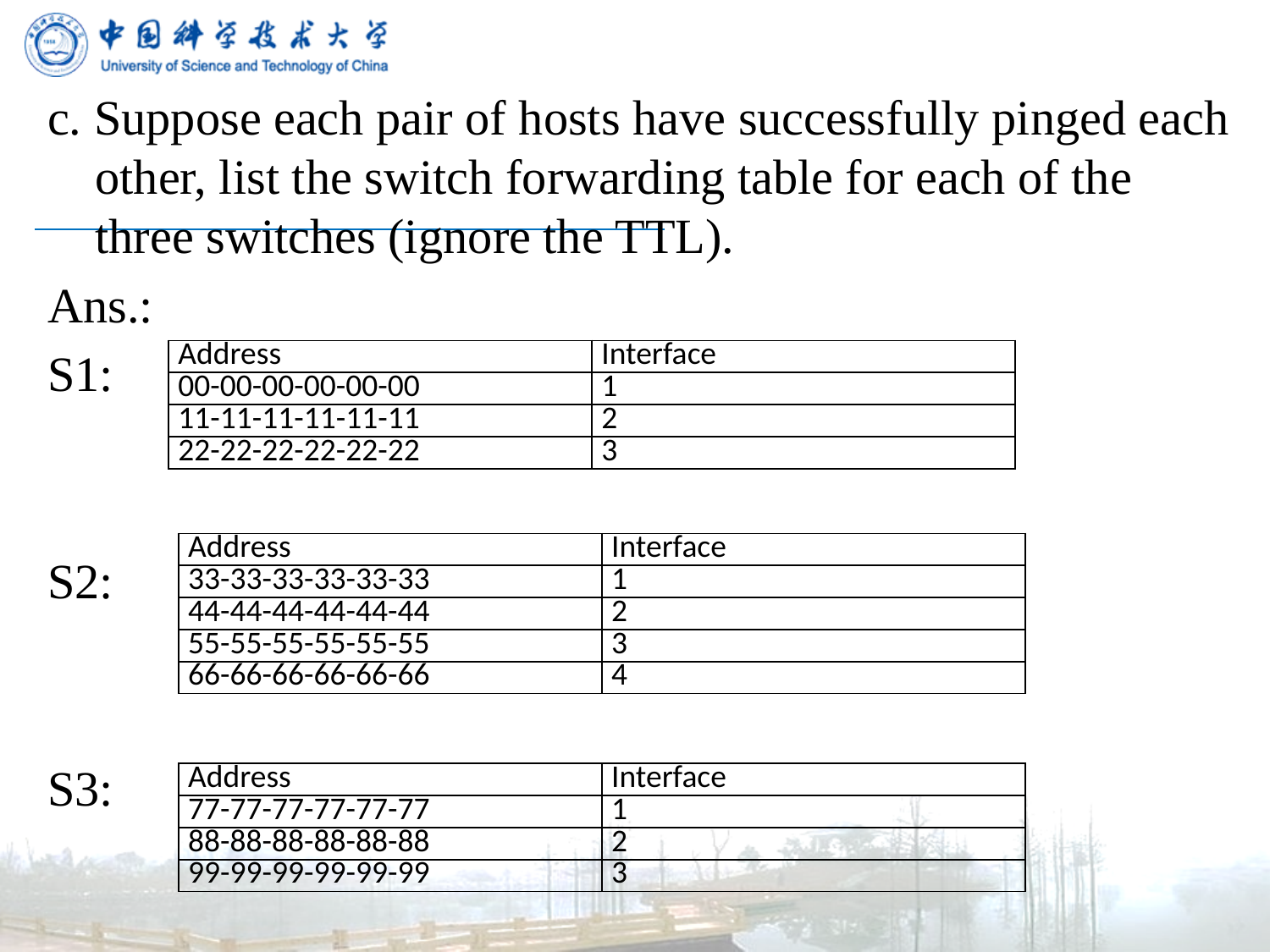

c. Suppose each pair of hosts have successfully pinged each other, list the switch forwarding table for each of the three switches (ignore the TTL).
Ans.:
S1:

S2:

S3:

| Address | Interface |
| --- | --- |
| 00-00-00-00-00-00 | 1 |
| 11-11-11-11-11-11 | 2 |
| 22-22-22-22-22-22 | 3 |
| Address | Interface |
| --- | --- |
| 33-33-33-33-33-33 | 1 |
| 44-44-44-44-44-44 | 2 |
| 55-55-55-55-55-55 | 3 |
| 66-66-66-66-66-66 | 4 |
| Address | Interface |
| --- | --- |
| 77-77-77-77-77-77 | 1 |
| 88-88-88-88-88-88 | 2 |
| 99-99-99-99-99-99 | 3 |